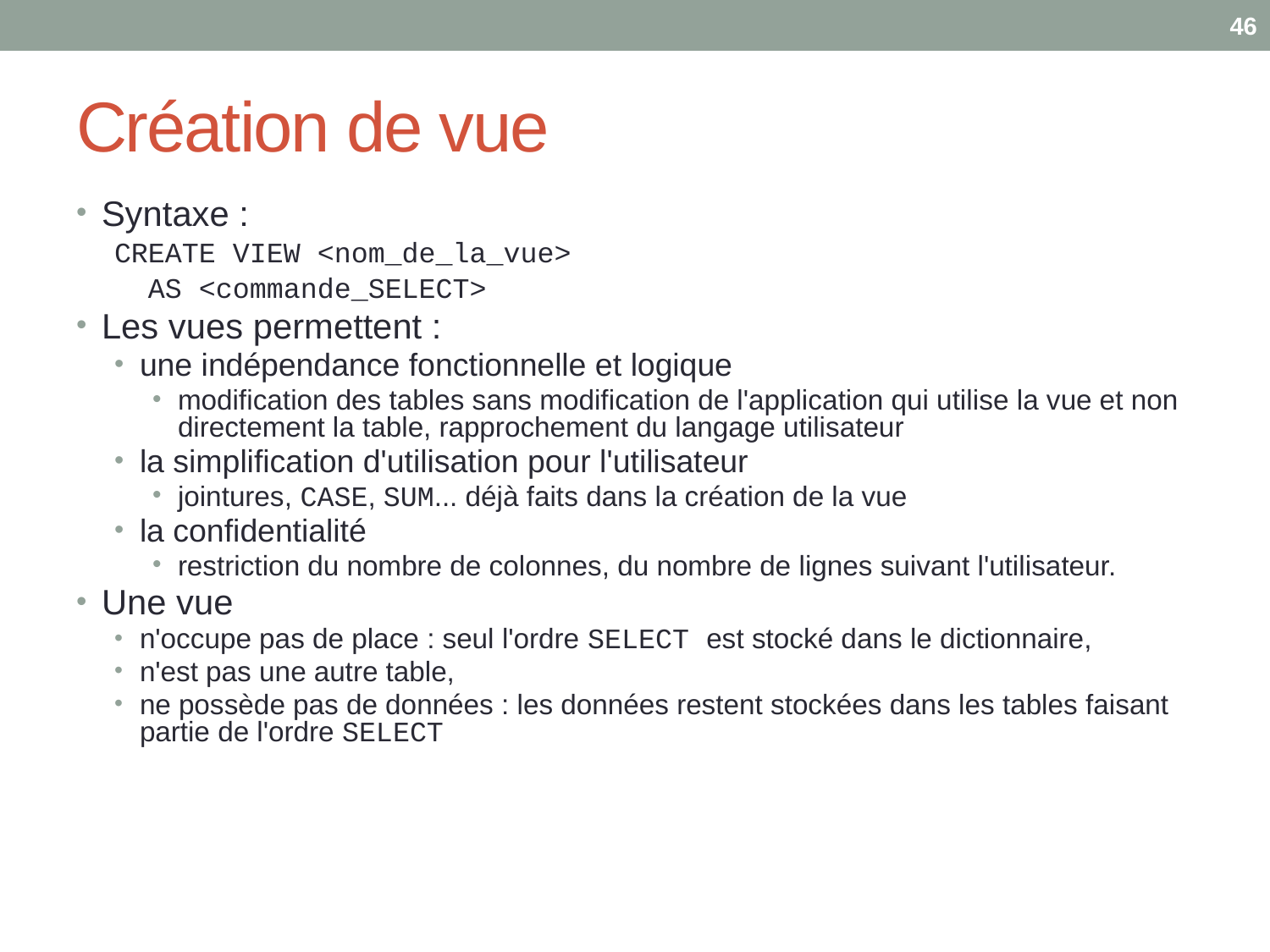

46
# Création de vue
Syntaxe :
CREATE VIEW <nom_de_la_vue>
  AS <commande_SELECT>
Les vues permettent :
une indépendance fonctionnelle et logique
modification des tables sans modification de l'application qui utilise la vue et non directement la table, rapprochement du langage utilisateur
la simplification d'utilisation pour l'utilisateur
jointures, CASE, SUM... déjà faits dans la création de la vue
la confidentialité
restriction du nombre de colonnes, du nombre de lignes suivant l'utilisateur.
Une vue
n'occupe pas de place : seul l'ordre SELECT est stocké dans le dictionnaire,
n'est pas une autre table,
ne possède pas de données : les données restent stockées dans les tables faisant partie de l'ordre SELECT